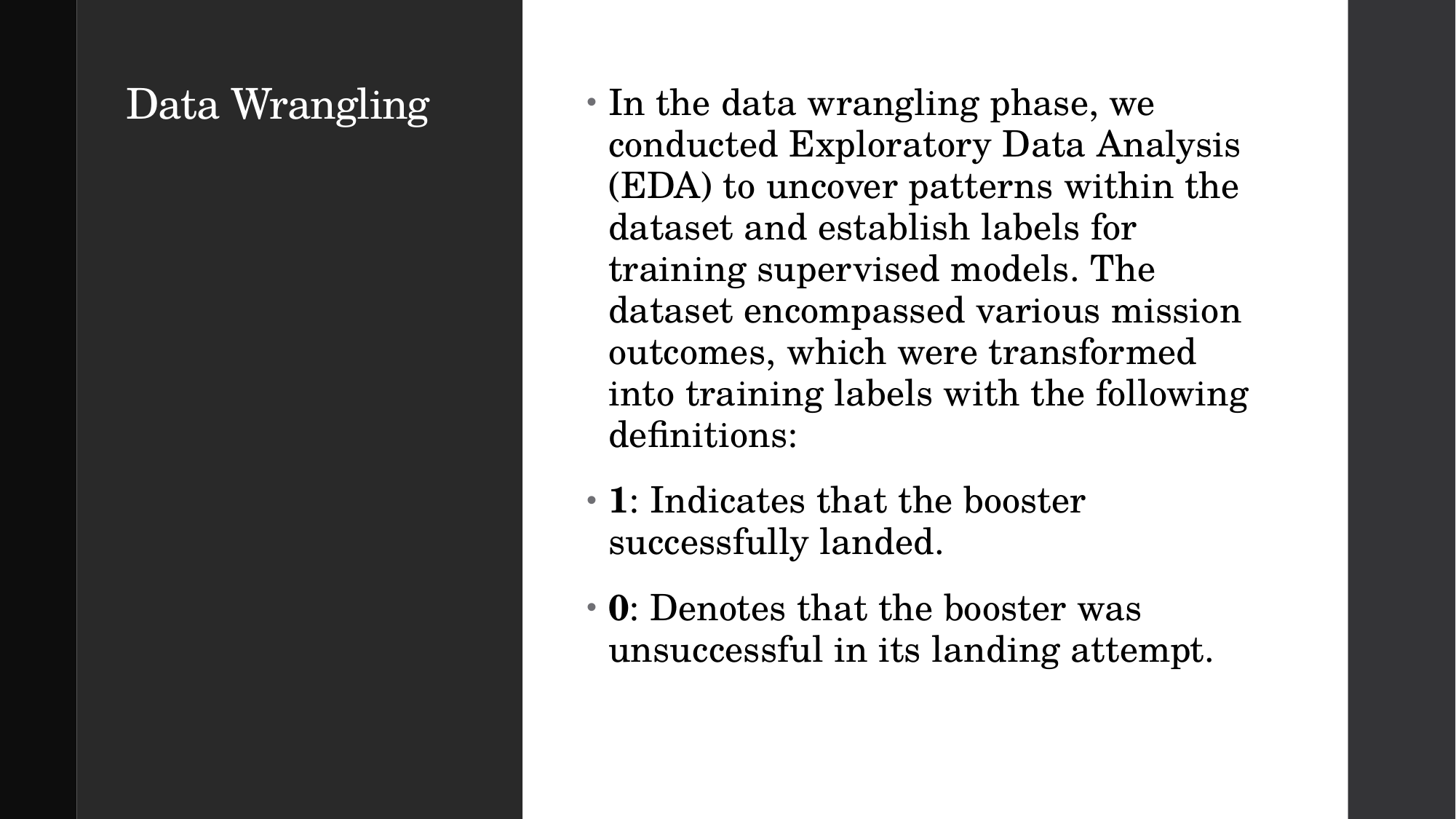

# Data Wrangling
In the data wrangling phase, we conducted Exploratory Data Analysis (EDA) to uncover patterns within the dataset and establish labels for training supervised models. The dataset encompassed various mission outcomes, which were transformed into training labels with the following definitions:
1: Indicates that the booster successfully landed.
0: Denotes that the booster was unsuccessful in its landing attempt.